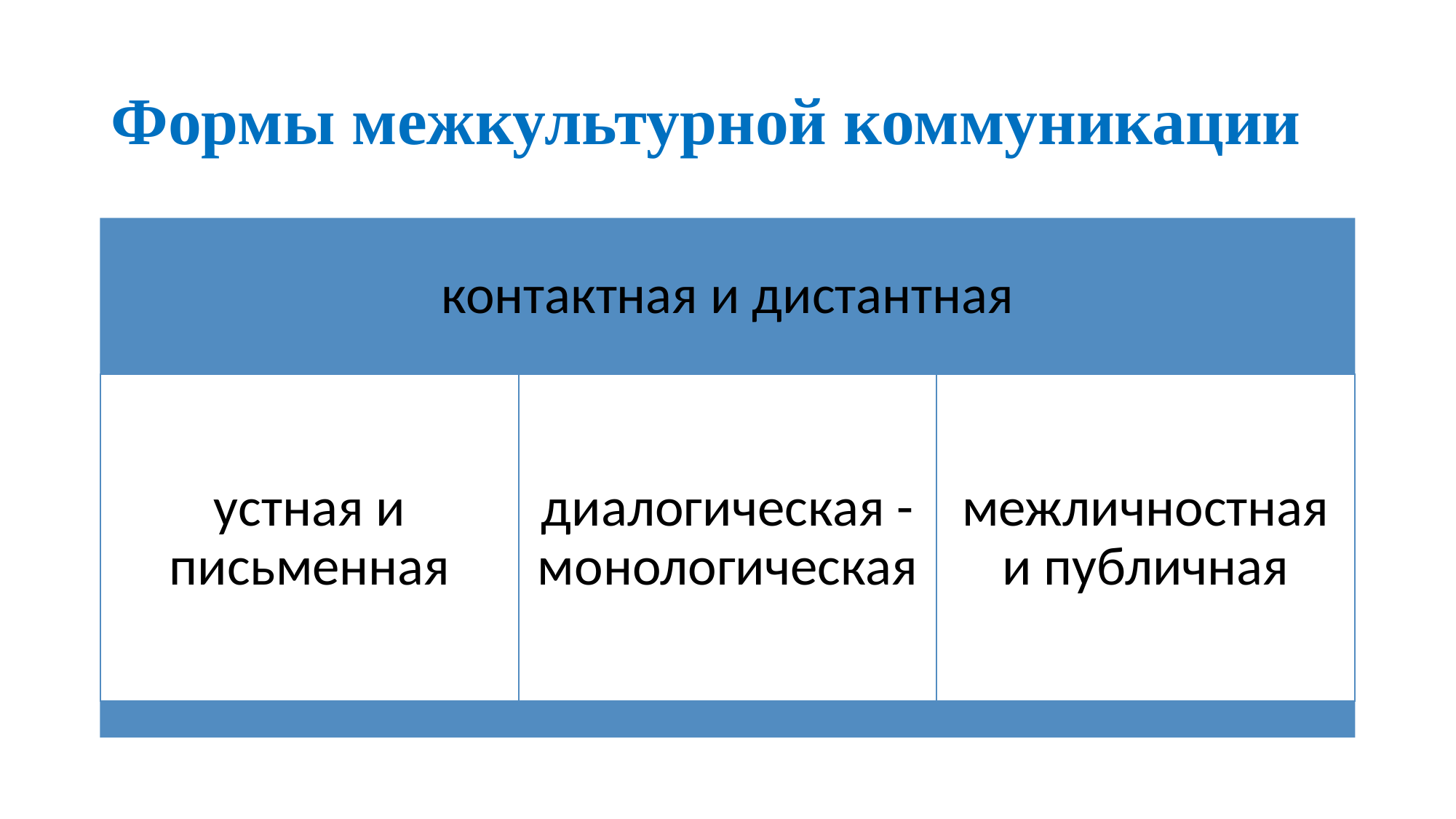

# Формы межкультурной коммуникации
контактная и дистантная
устная и письменная
диалогическая - монологическая
межличностная и публичная